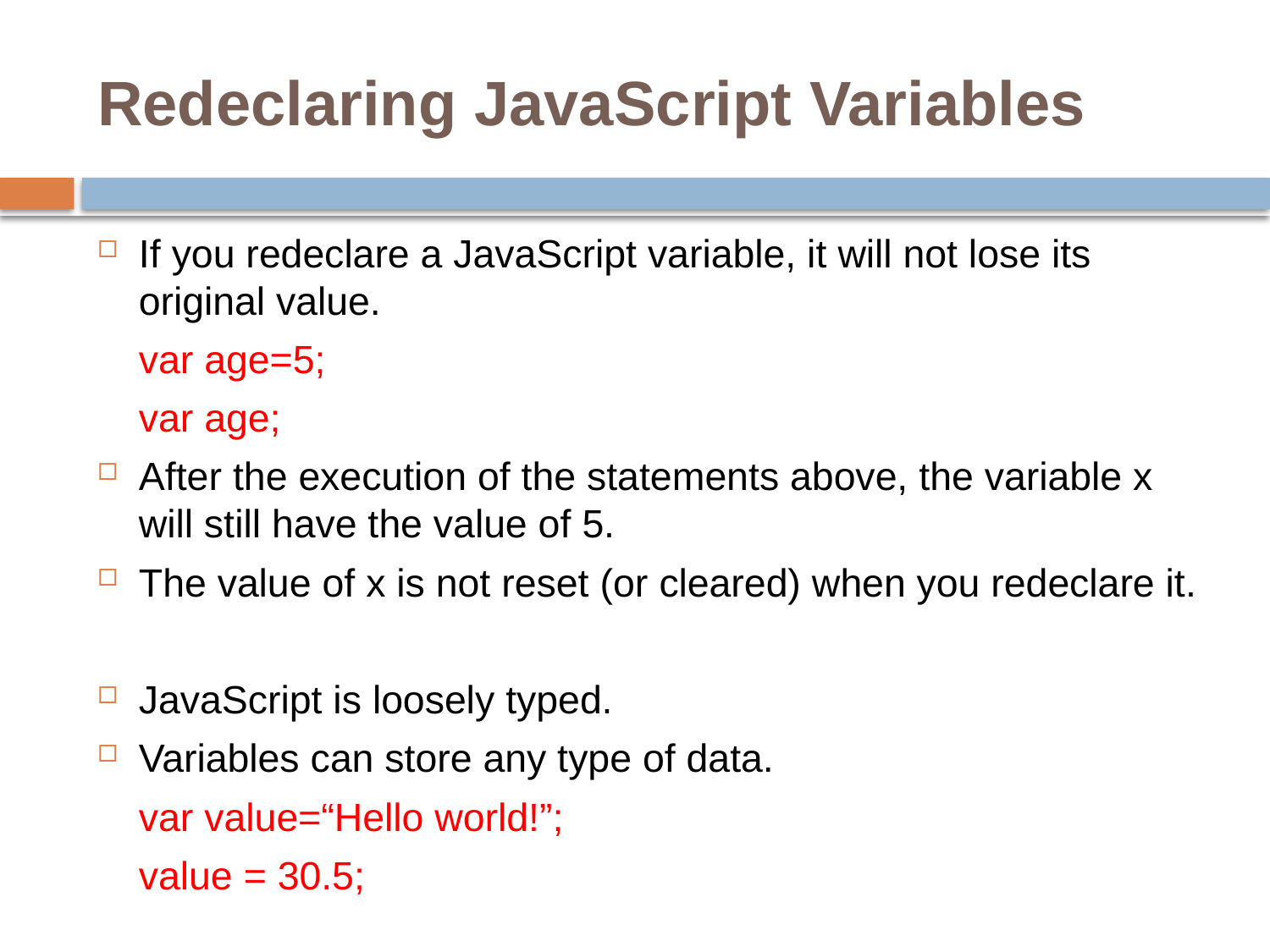

# Redeclaring JavaScript Variables
If you redeclare a JavaScript variable, it will not lose its original value.
		var age=5;
		var age;
After the execution of the statements above, the variable x will still have the value of 5.
The value of x is not reset (or cleared) when you redeclare it.

JavaScript is loosely typed.
Variables can store any type of data.
		var value=“Hello world!”;
		value = 30.5;